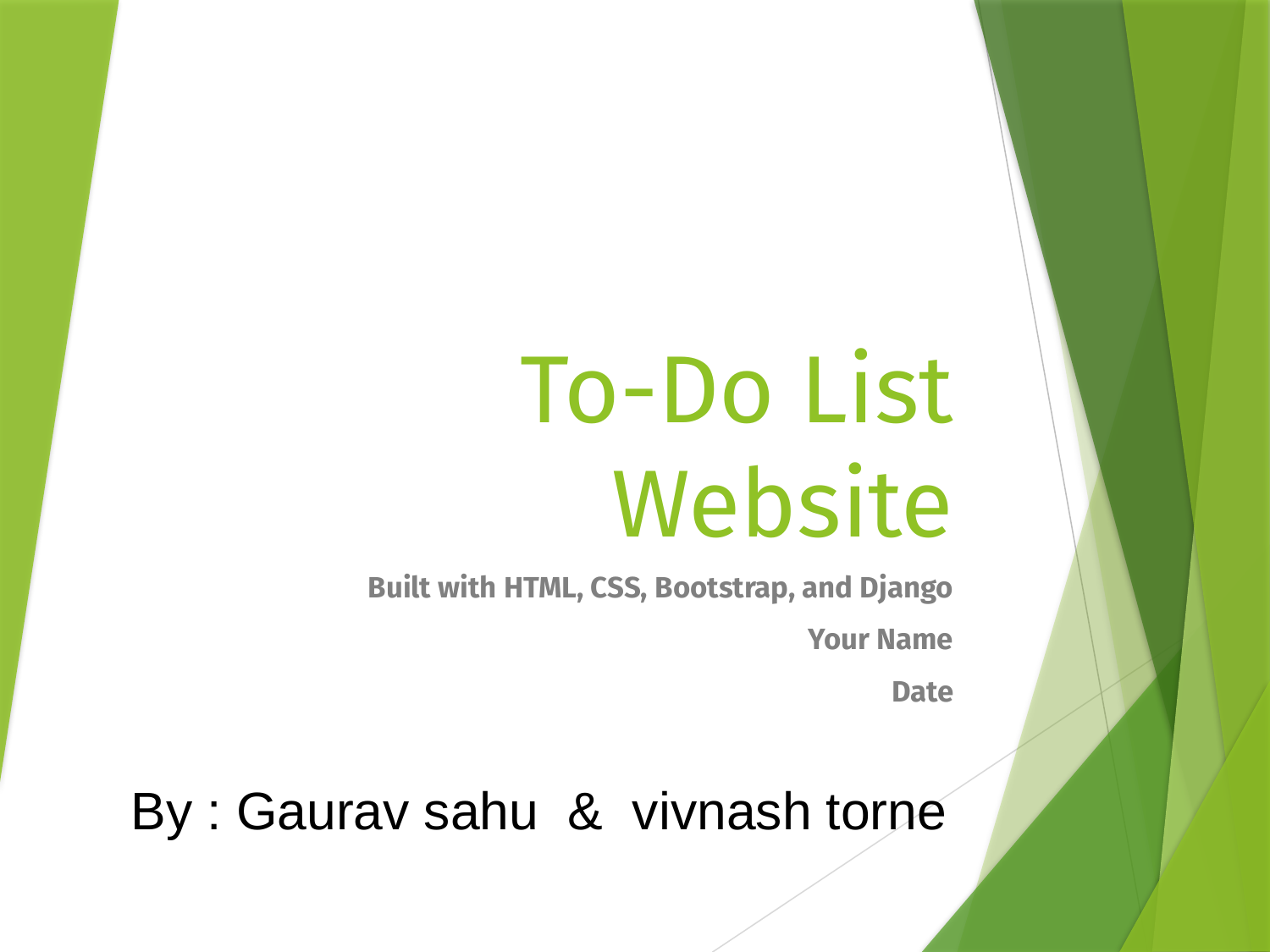

# To-Do List Website
Built with HTML, CSS, Bootstrap, and Django
Your Name
Date
By : Gaurav sahu  &  vivnash torne